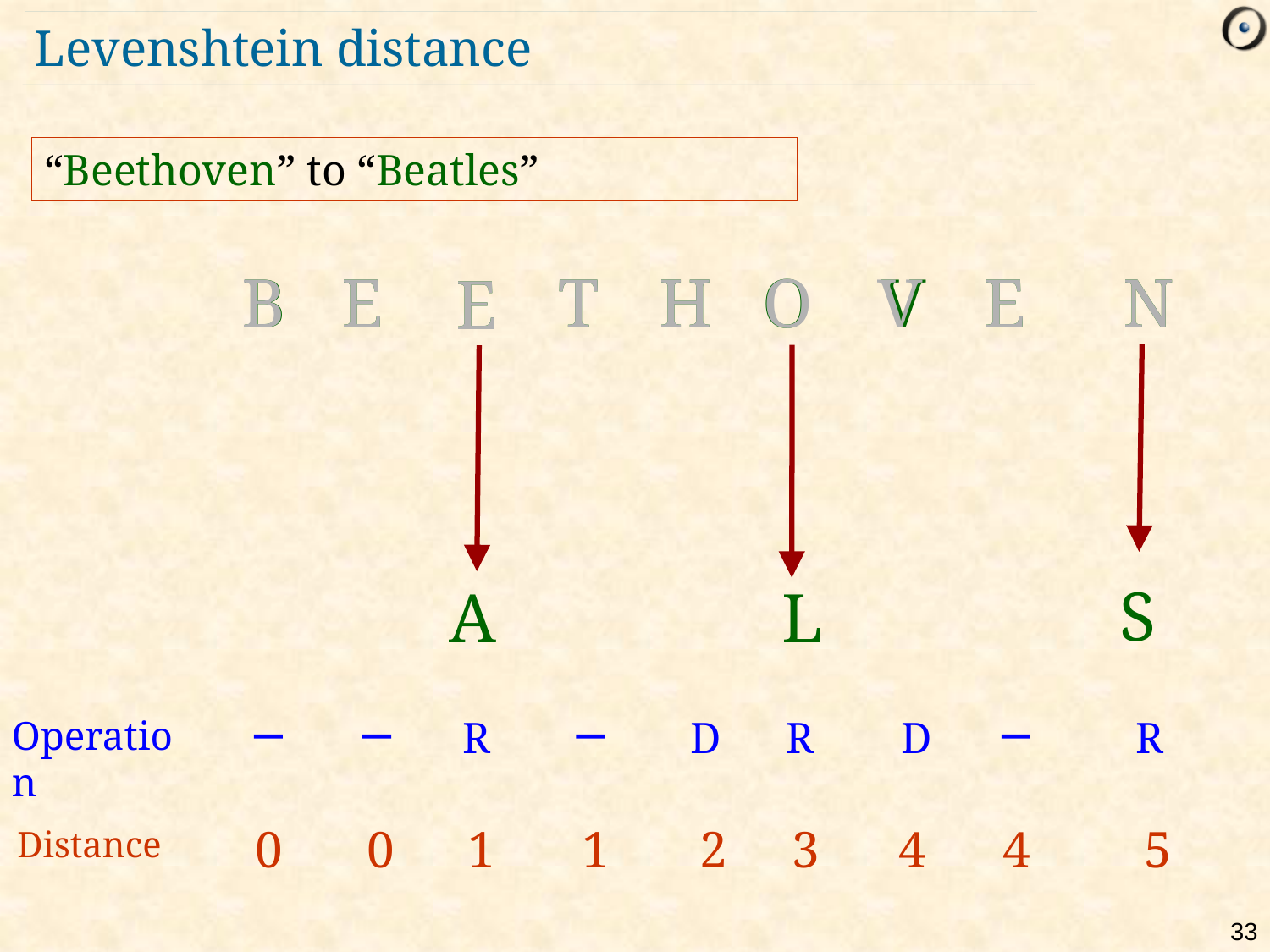

# Levenshtein distance
“Beethoven” to “Beatles”
E
B
B
E
E
T
T
H
H
O
O
V
V
E
N
N
E
E

S
A
L
R
D
R
D
R
Operation

0
0
1
1
2
3
4
4
5
Distance